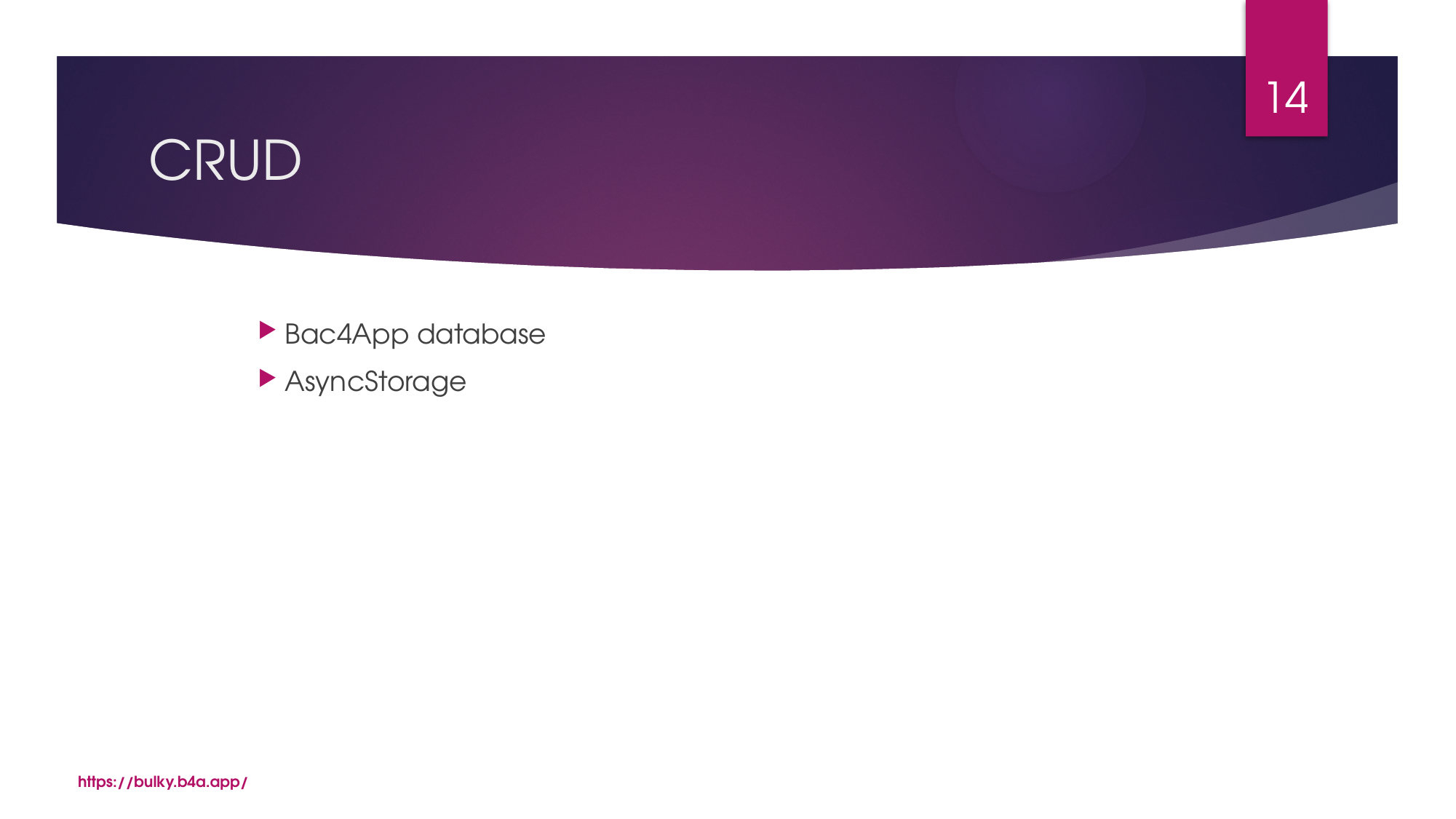

14
# CRUD
Bac4App database
AsyncStorage

https://bulky.b4a.app/